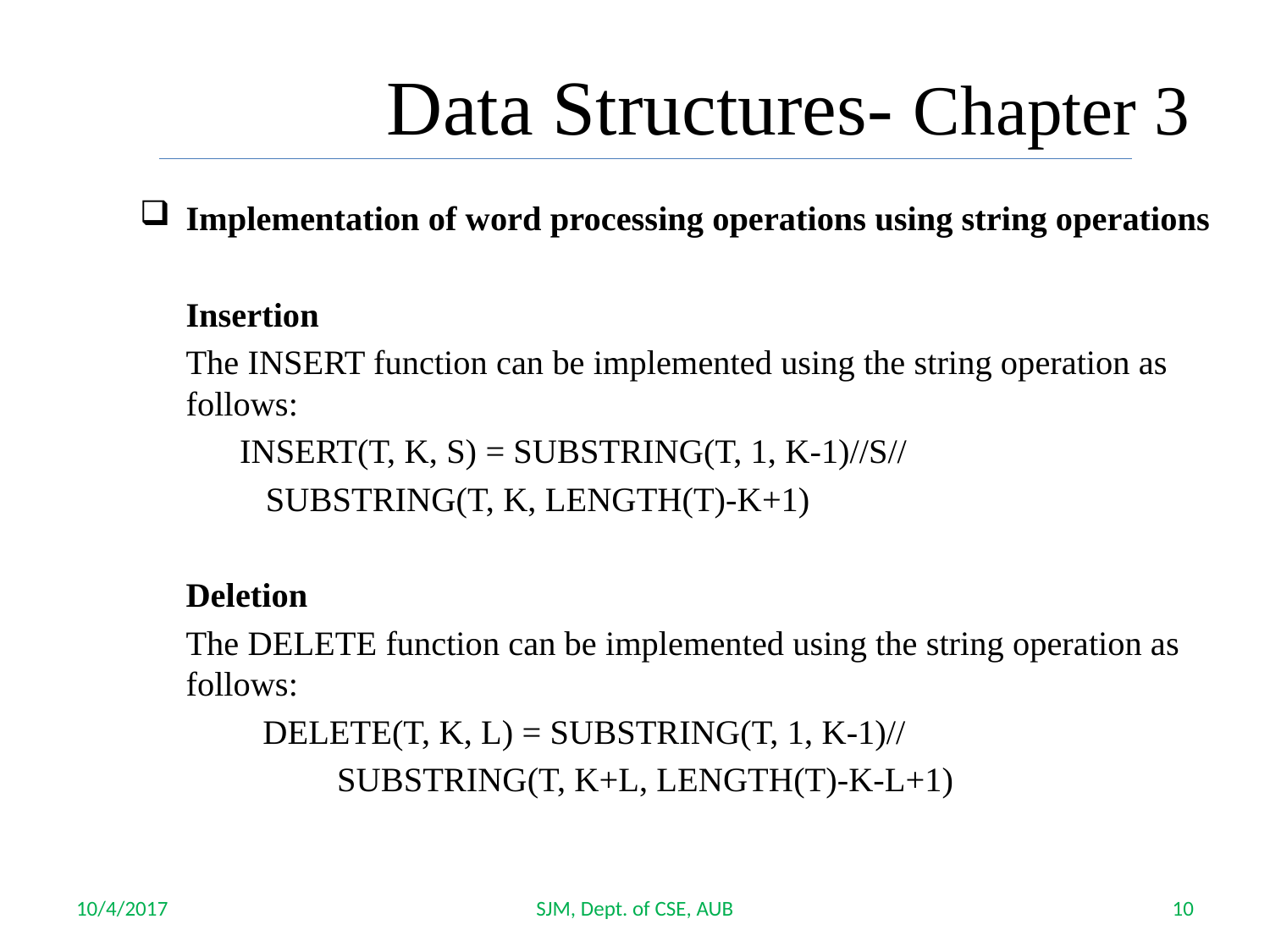

Data Structures- Chapter 3
Implementation of word processing operations using string operations

	Insertion
	The INSERT function can be implemented using the string operation as follows:
		INSERT(T, K, S) = SUBSTRING(T, 1, K-1)//S//
				   SUBSTRING(T, K, LENGTH(T)-K+1)

	Deletion
	The DELETE function can be implemented using the string operation as follows:
DELETE(T, K, L) = SUBSTRING(T, 1, K-1)//
			     SUBSTRING(T, K+L, LENGTH(T)-K-L+1)

10/4/2017
SJM, Dept. of CSE, AUB
10